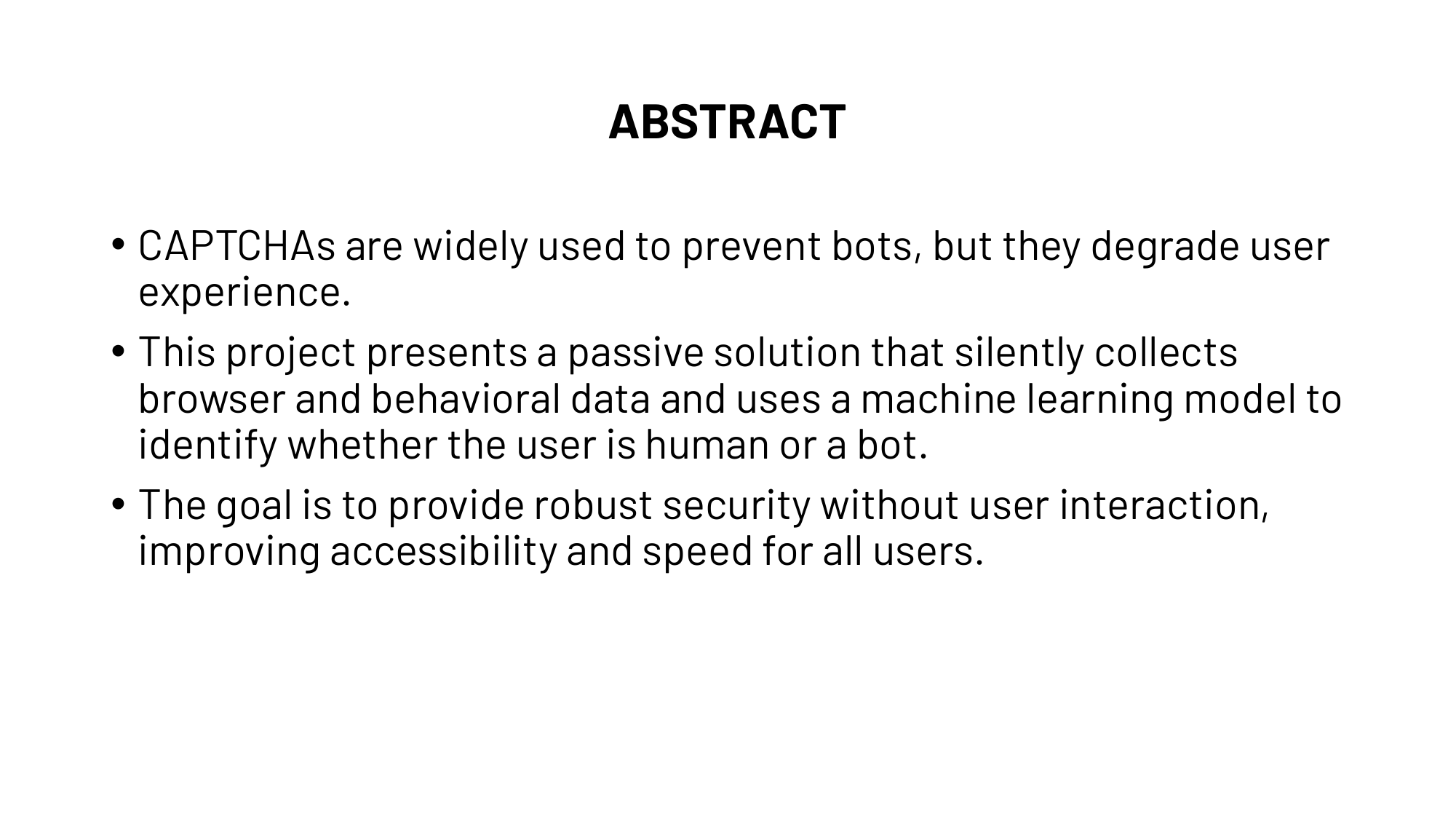

# ABSTRACT
CAPTCHAs are widely used to prevent bots, but they degrade user experience.
This project presents a passive solution that silently collects browser and behavioral data and uses a machine learning model to identify whether the user is human or a bot.
The goal is to provide robust security without user interaction, improving accessibility and speed for all users.